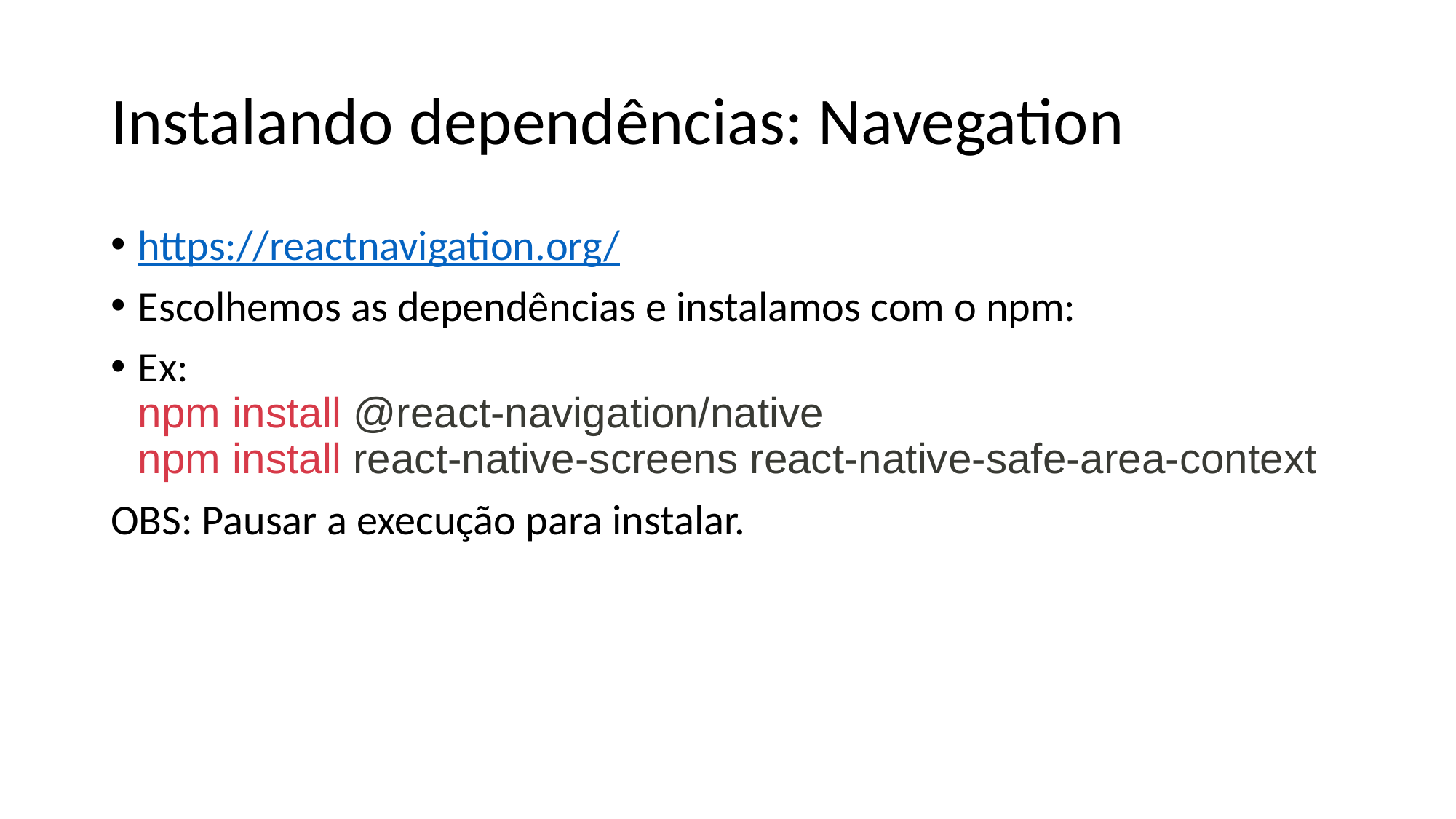

# Instalando dependências: Navegation
https://reactnavigation.org/
Escolhemos as dependências e instalamos com o npm:
Ex:
npm install @react-navigation/native
npm install react-native-screens react-native-safe-area-context
OBS: Pausar a execução para instalar.